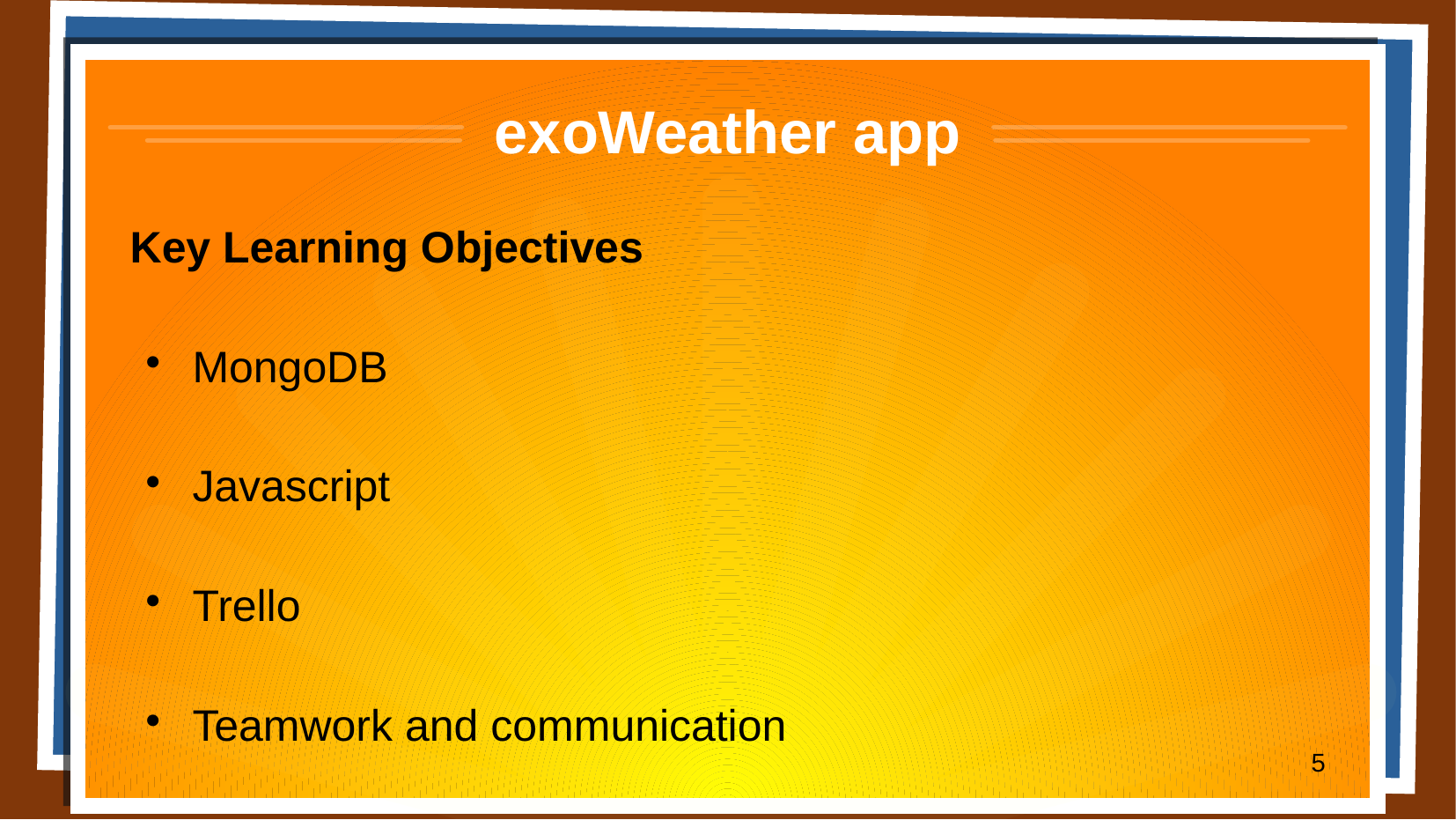

# exoWeather app
Key Learning Objectives
MongoDB
Javascript
Trello
Teamwork and communication
5